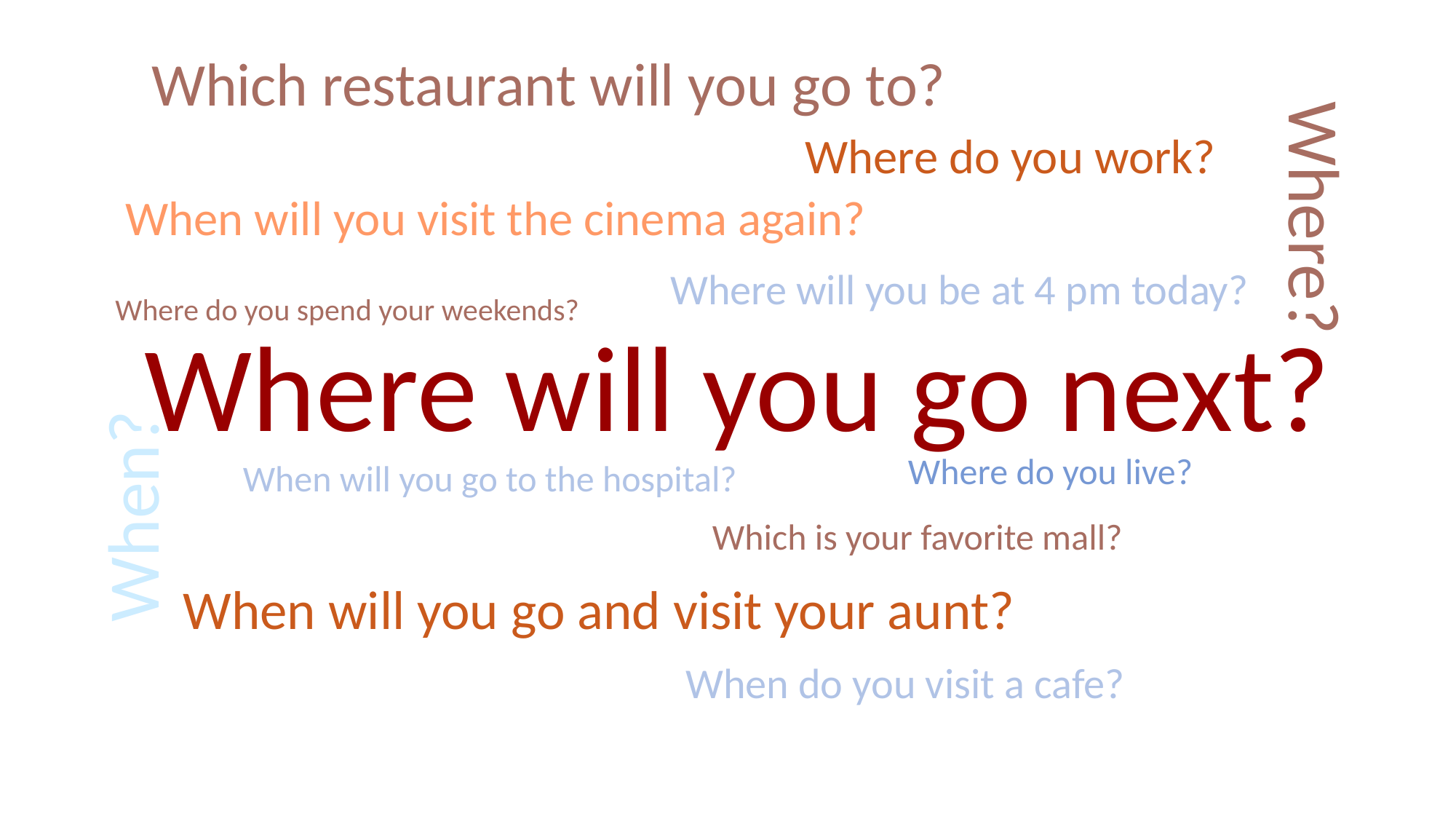

Which restaurant will you go to?
Where?
Where do you work?
When will you visit the cinema again?
Where will you be at 4 pm today?
Where do you spend your weekends?
Where will you go next?
When?
Where do you live?
When will you go to the hospital?
Which is your favorite mall?
When will you go and visit your aunt?
When do you visit a cafe?